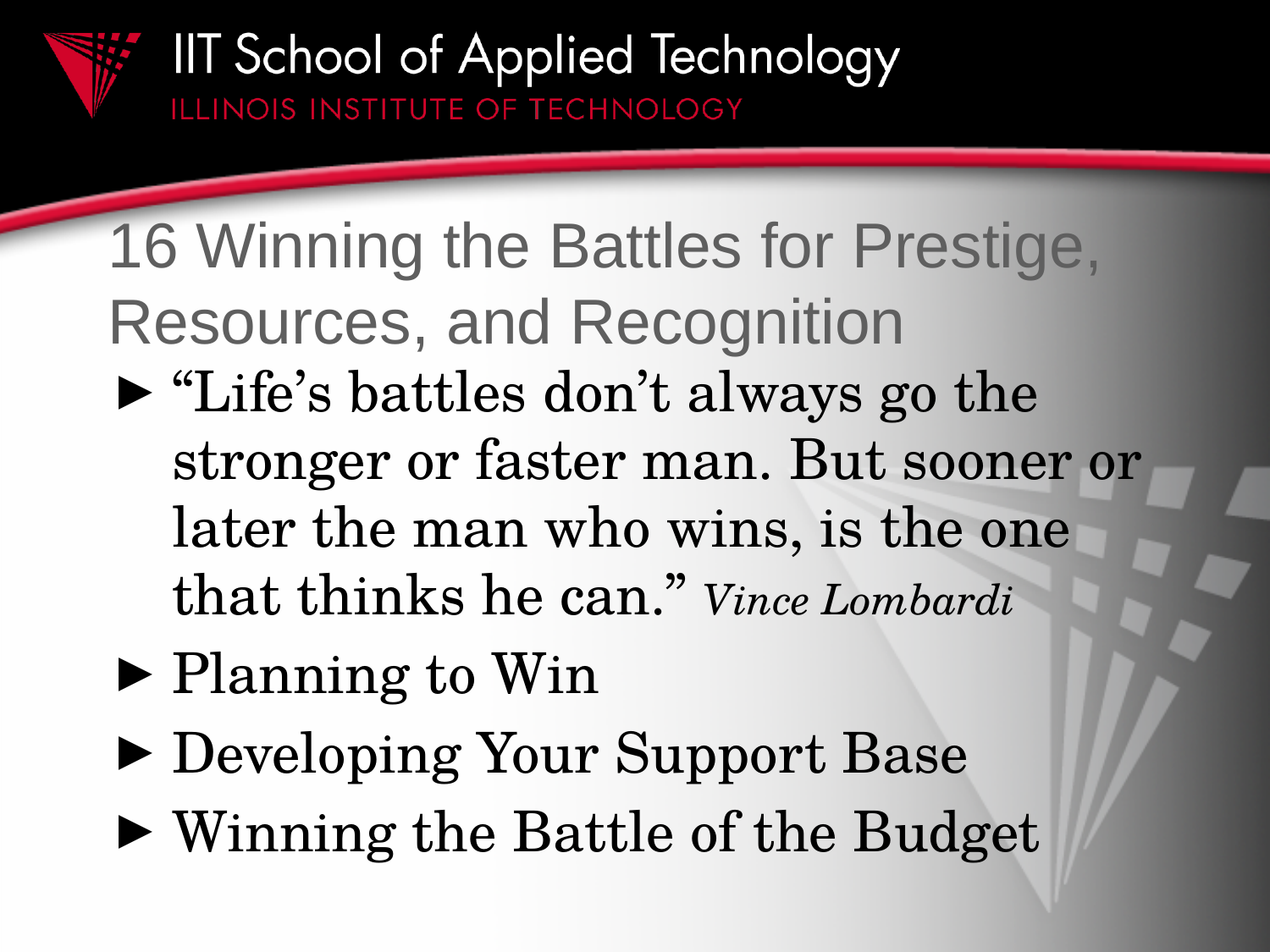

# 16 Winning the Battles for Prestige, Resources, and Recognition
“Life’s battles don’t always go the stronger or faster man. But sooner or later the man who wins, is the one that thinks he can.” Vince Lombardi
Planning to Win
Developing Your Support Base
Winning the Battle of the Budget